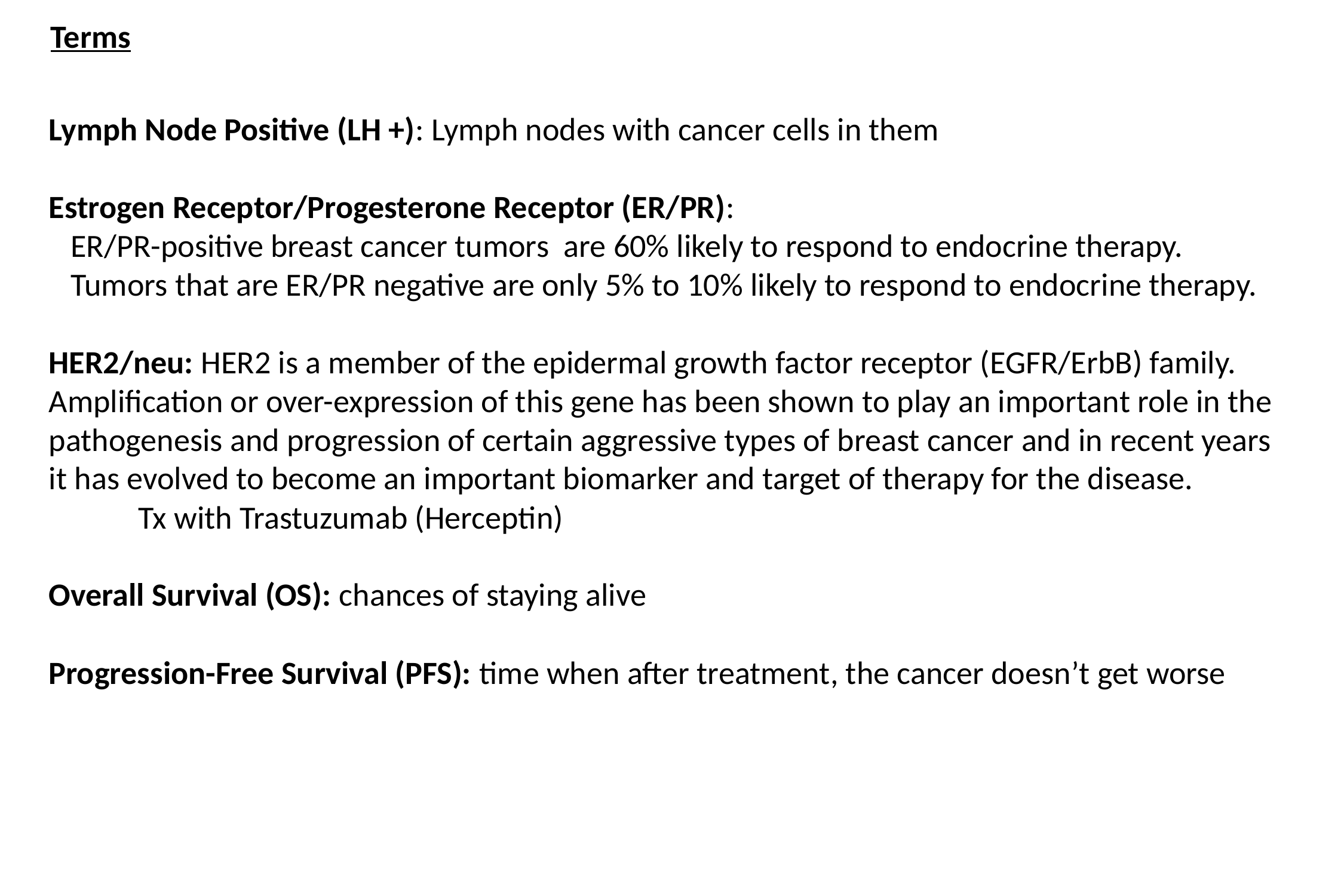

Terms
|  |
| --- |
|  |
Lymph Node Positive (LH +): Lymph nodes with cancer cells in them

Estrogen Receptor/Progesterone Receptor (ER/PR):
   ER/PR-positive breast cancer tumors  are 60% likely to respond to endocrine therapy.
   Tumors that are ER/PR negative are only 5% to 10% likely to respond to endocrine therapy.

HER2/neu: HER2 is a member of the epidermal growth factor receptor (EGFR/ErbB) family. Amplification or over-expression of this gene has been shown to play an important role in the pathogenesis and progression of certain aggressive types of breast cancer and in recent years it has evolved to become an important biomarker and target of therapy for the disease.
	Tx with Trastuzumab (Herceptin)

Overall Survival (OS): chances of staying alive

Progression-Free Survival (PFS): time when after treatment, the cancer doesn’t get worse